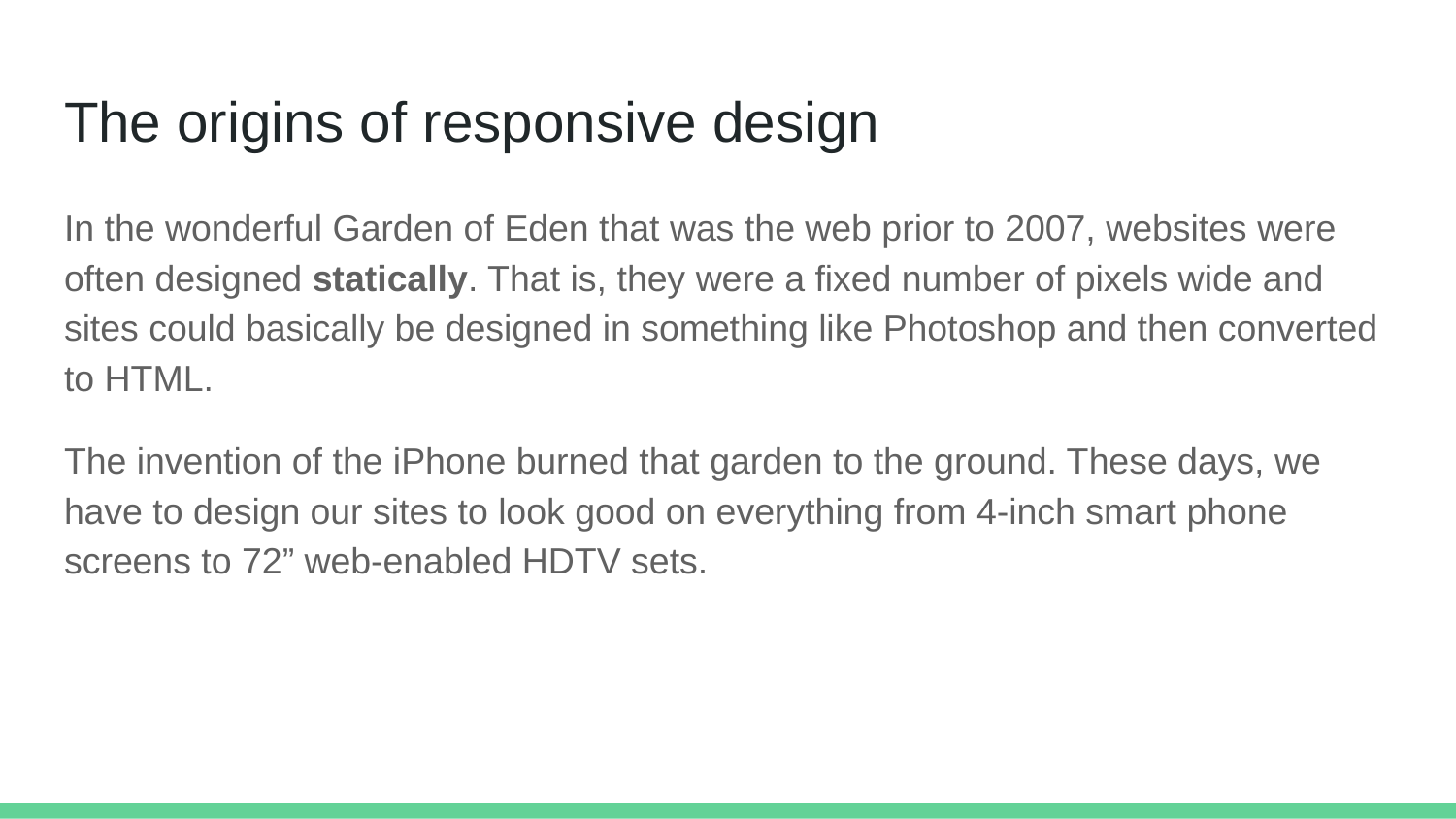

# The origins of responsive design
In the wonderful Garden of Eden that was the web prior to 2007, websites were often designed statically. That is, they were a fixed number of pixels wide and sites could basically be designed in something like Photoshop and then converted to HTML.
The invention of the iPhone burned that garden to the ground. These days, we have to design our sites to look good on everything from 4-inch smart phone screens to 72” web-enabled HDTV sets.